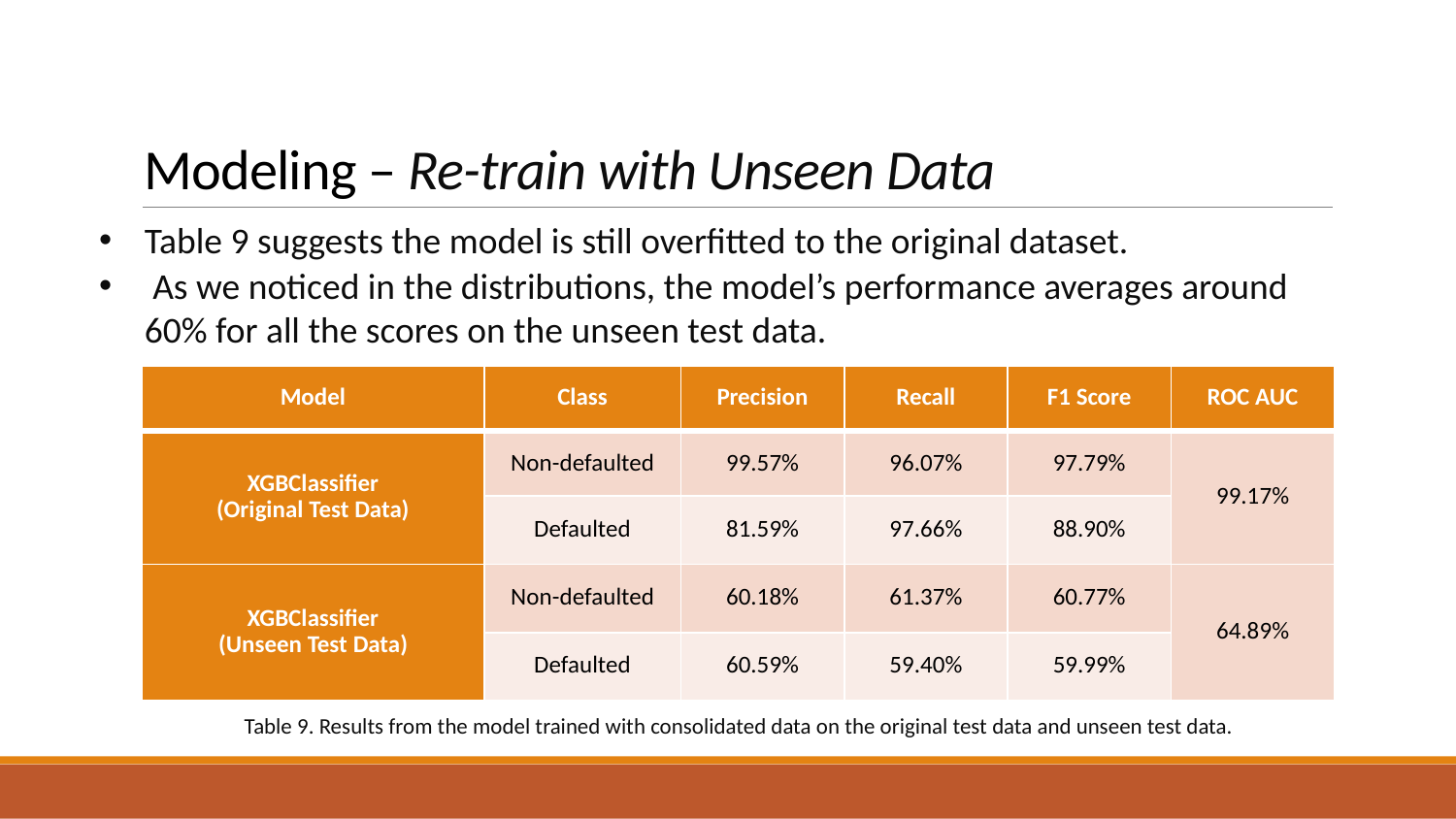

# Modeling – Re-train with Unseen Data
Table 9 suggests the model is still overfitted to the original dataset.
 As we noticed in the distributions, the model’s performance averages around 60% for all the scores on the unseen test data.
| Model | Class | Precision | Recall | F1 Score | ROC AUC |
| --- | --- | --- | --- | --- | --- |
| XGBClassifier (Original Test Data) | Non-defaulted | 99.57% | 96.07% | 97.79% | 99.17% |
|  | Defaulted | 81.59% | 97.66% | 88.90% |  |
| XGBClassifier (Unseen Test Data) | Non-defaulted | 60.18% | 61.37% | 60.77% | 64.89% |
|  | Defaulted | 60.59% | 59.40% | 59.99% |  |
Table 9. Results from the model trained with consolidated data on the original test data and unseen test data.